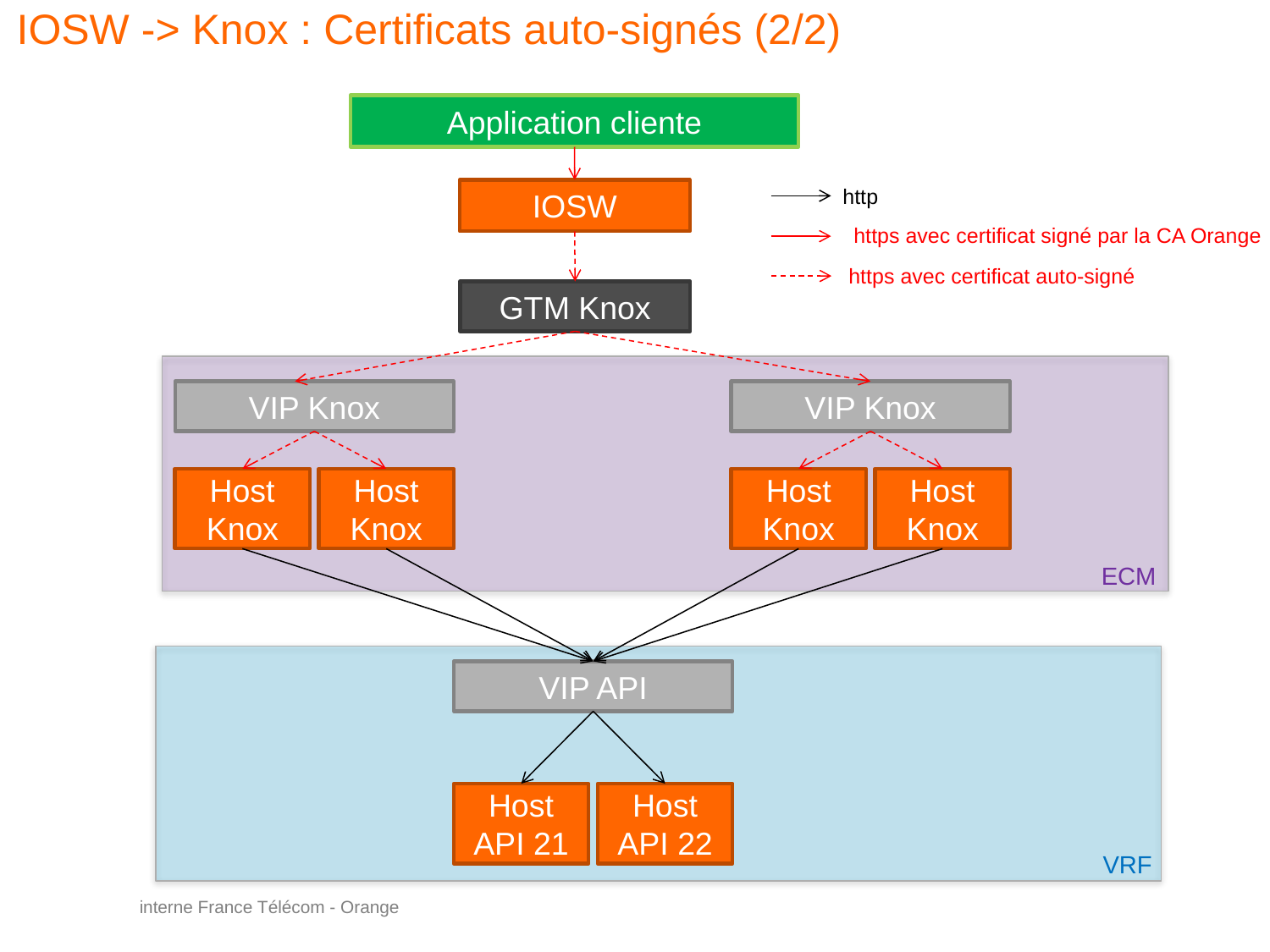

# IOSW -> Knox : Certificats auto-signés (2/2)
Application cliente
http
IOSW
https avec certificat signé par la CA Orange
https avec certificat auto-signé
GTM Knox

VIP Knox
VIP Knox
Host
Knox
Host
Knox
Host
Knox
Host
Knox
ECM

VIP API
Host
API 21
Host
API 22
VRF